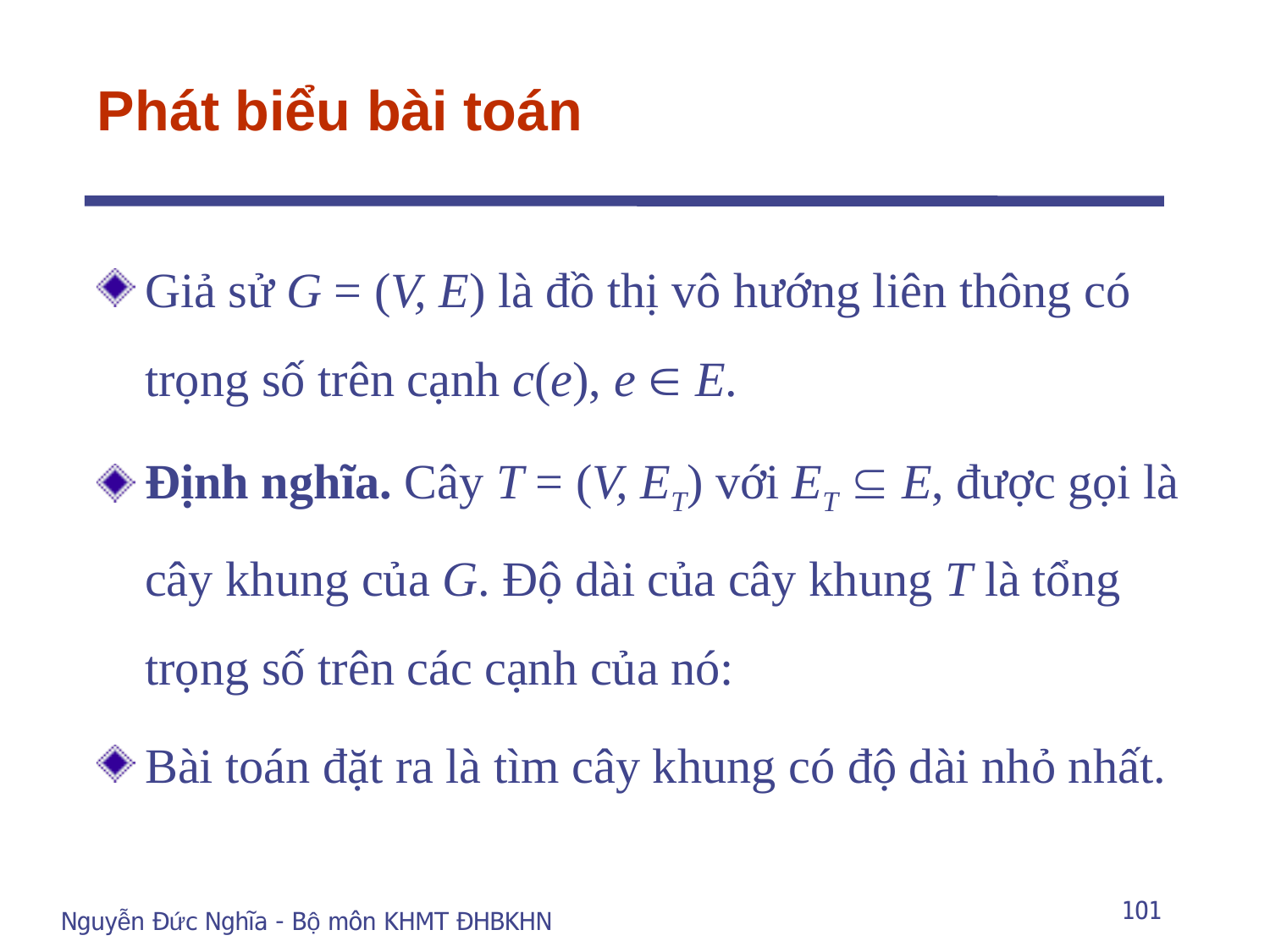

# Phát biểu bài toán
Giả sử G = (V, E) là đồ thị vô hướng liên thông có trọng số trên cạnh c(e), e ∈ E.
Định nghĩa. Cây T = (V, ET) với ET ⊆ E, được gọi là cây khung của G. Độ dài của cây khung T là tổng trọng số trên các cạnh của nó:
Bài toán đặt ra là tìm cây khung có độ dài nhỏ nhất.

101
Nguyễn Đức Nghĩa - Bộ môn KHMT ĐHBKHN